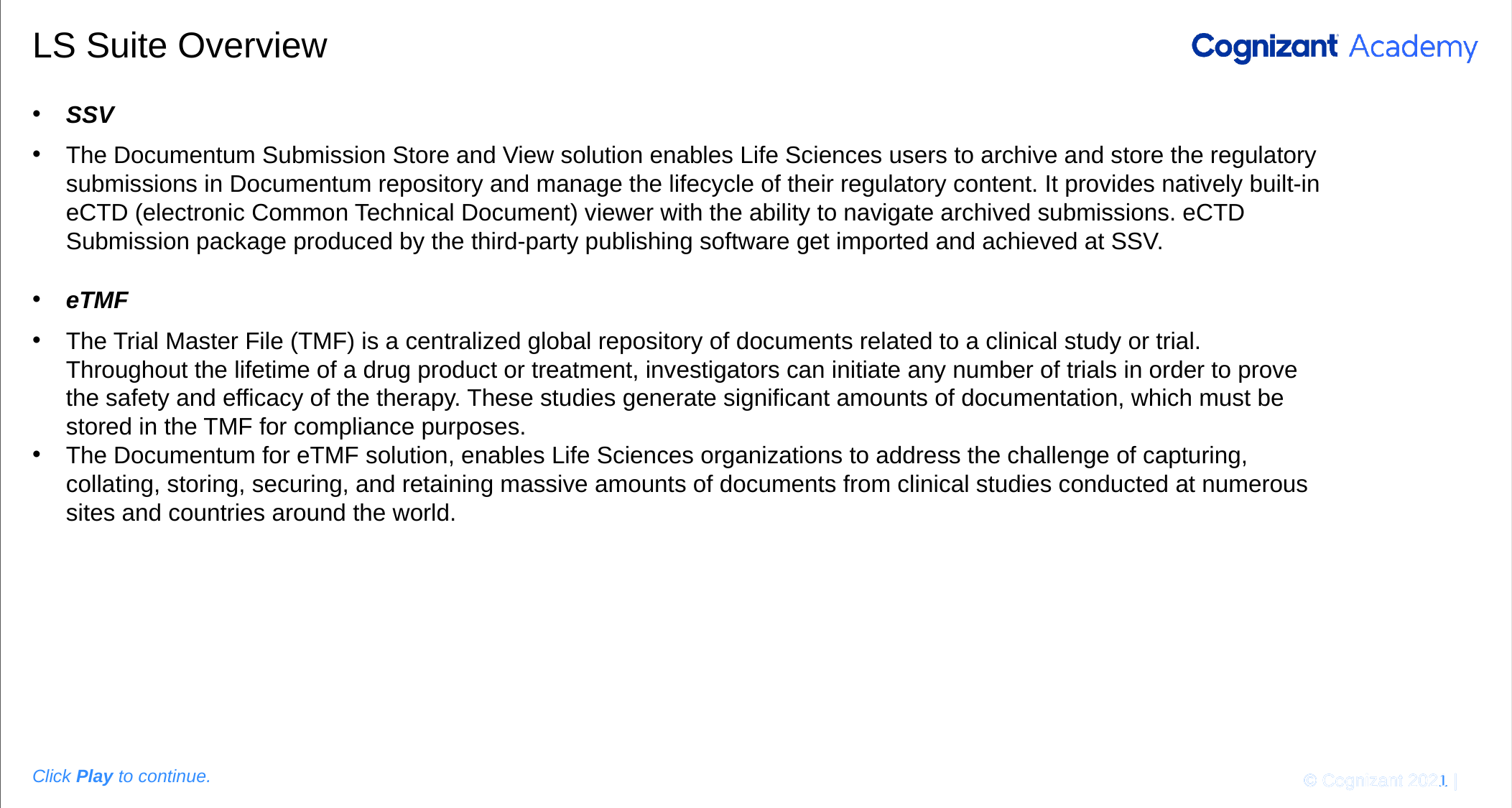

Please add the graphic description here.
# LS Suite Overview
SSV
The Documentum Submission Store and View solution enables Life Sciences users to archive and store the regulatory submissions in Documentum repository and manage the lifecycle of their regulatory content. It provides natively built-in eCTD (electronic Common Technical Document) viewer with the ability to navigate archived submissions. eCTD Submission package produced by the third-party publishing software get imported and achieved at SSV.

eTMF
The Trial Master File (TMF) is a centralized global repository of documents related to a clinical study or trial. Throughout the lifetime of a drug product or treatment, investigators can initiate any number of trials in order to prove the safety and efficacy of the therapy. These studies generate significant amounts of documentation, which must be stored in the TMF for compliance purposes.
The Documentum for eTMF solution, enables Life Sciences organizations to address the challenge of capturing, collating, storing, securing, and retaining massive amounts of documents from clinical studies conducted at numerous sites and countries around the world.
© Cognizant 2020 |
Click Play to continue.